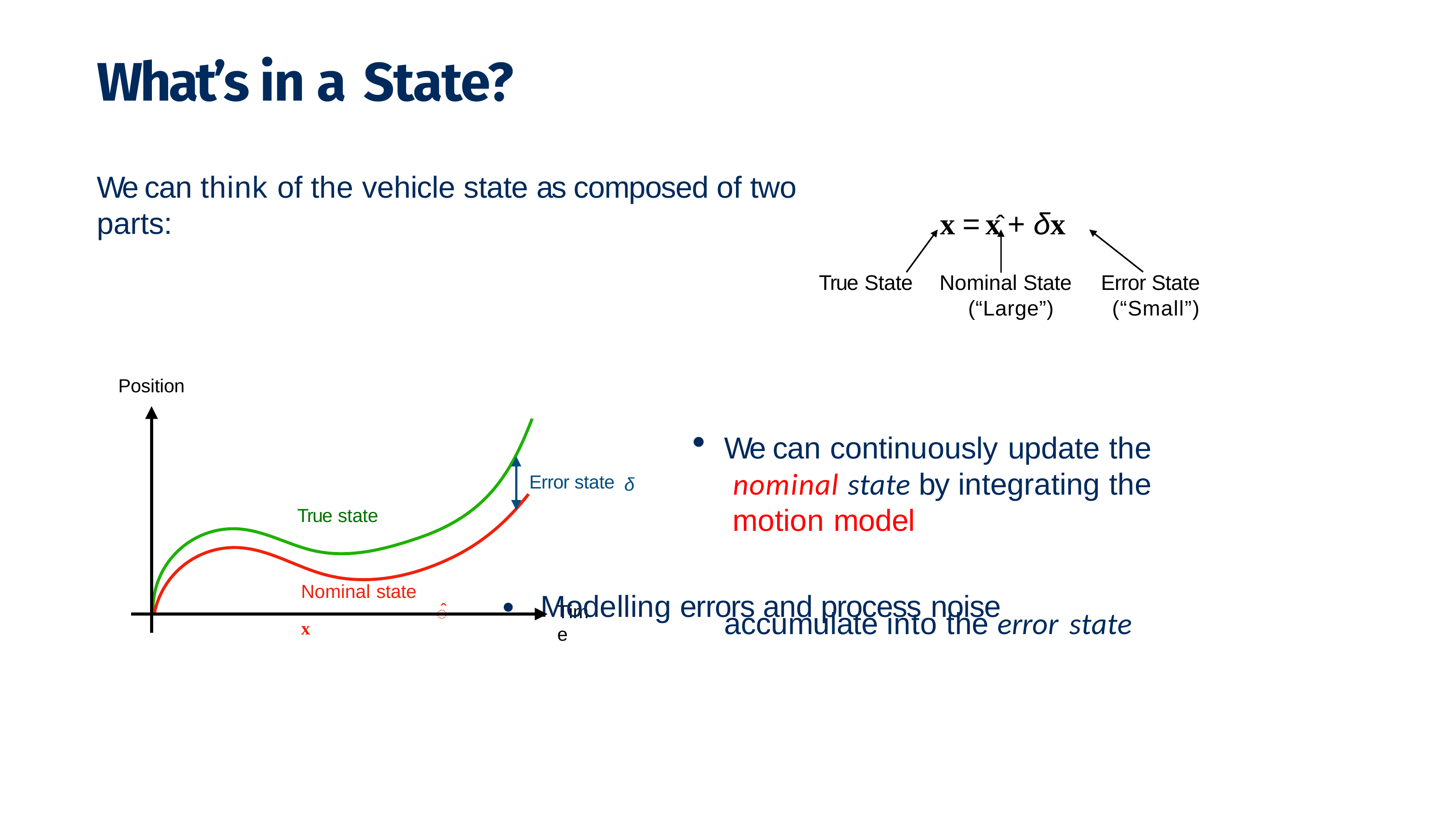

# What’s in a State?
We can think of the vehicle state as composed of two  parts:
x = x̂ + δx

True State
Nominal State  (“Large”)
Error State  (“Small”)
Position

We can continuously update the  nominal state by integrating the  motion model
Error state δ

True state
̂	• Modelling errors and process noise
Nominal state	x
Time
accumulate into the error state